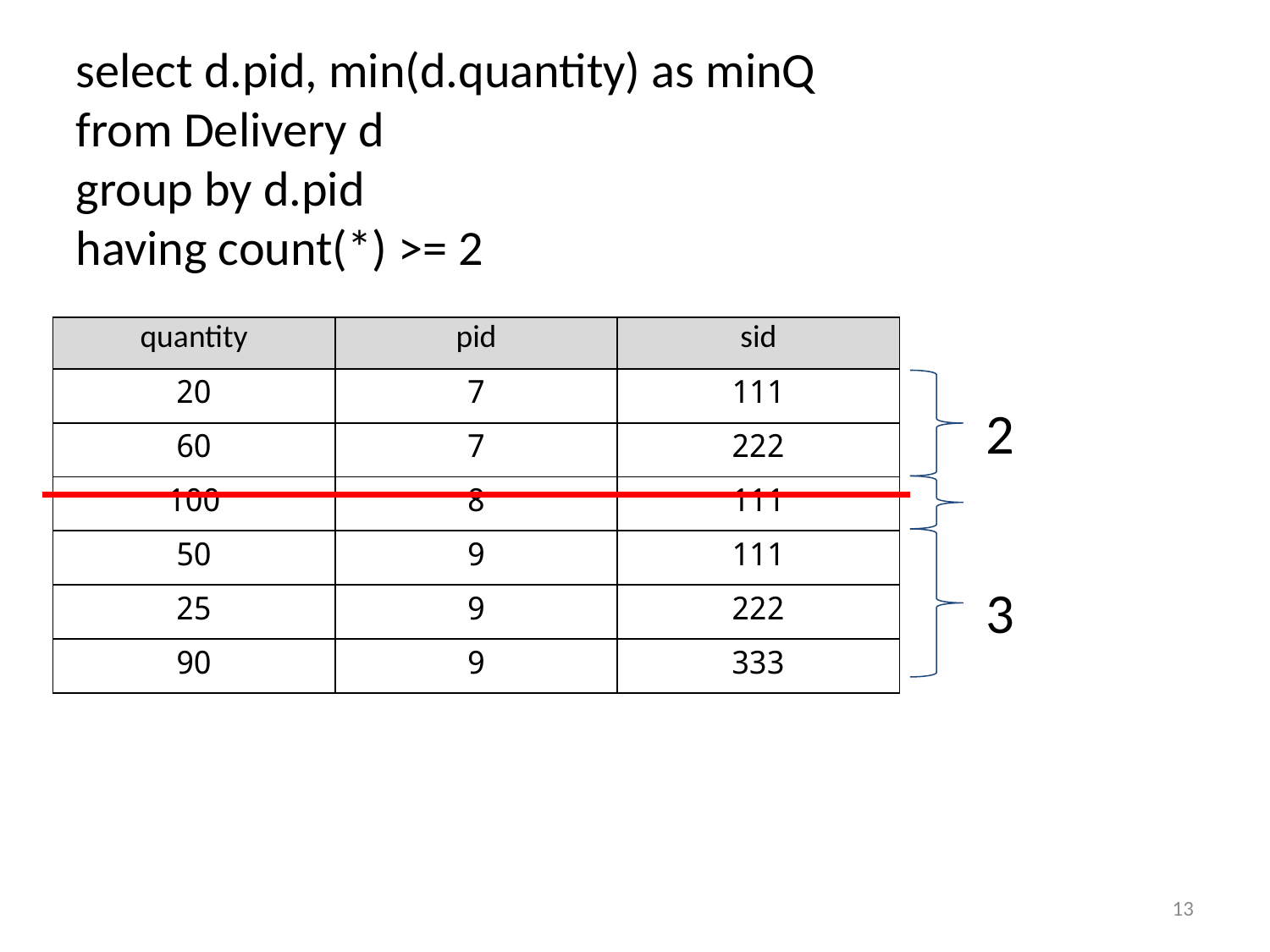

select d.pid, min(d.quantity) as minQ
from Delivery d
group by d.pid
having count(*) >= 2
| quantity | pid | sid |
| --- | --- | --- |
| 20 | 7 | 111 |
| 60 | 7 | 222 |
| 100 | 8 | 111 |
| 50 | 9 | 111 |
| 25 | 9 | 222 |
| 90 | 9 | 333 |

2

3
13